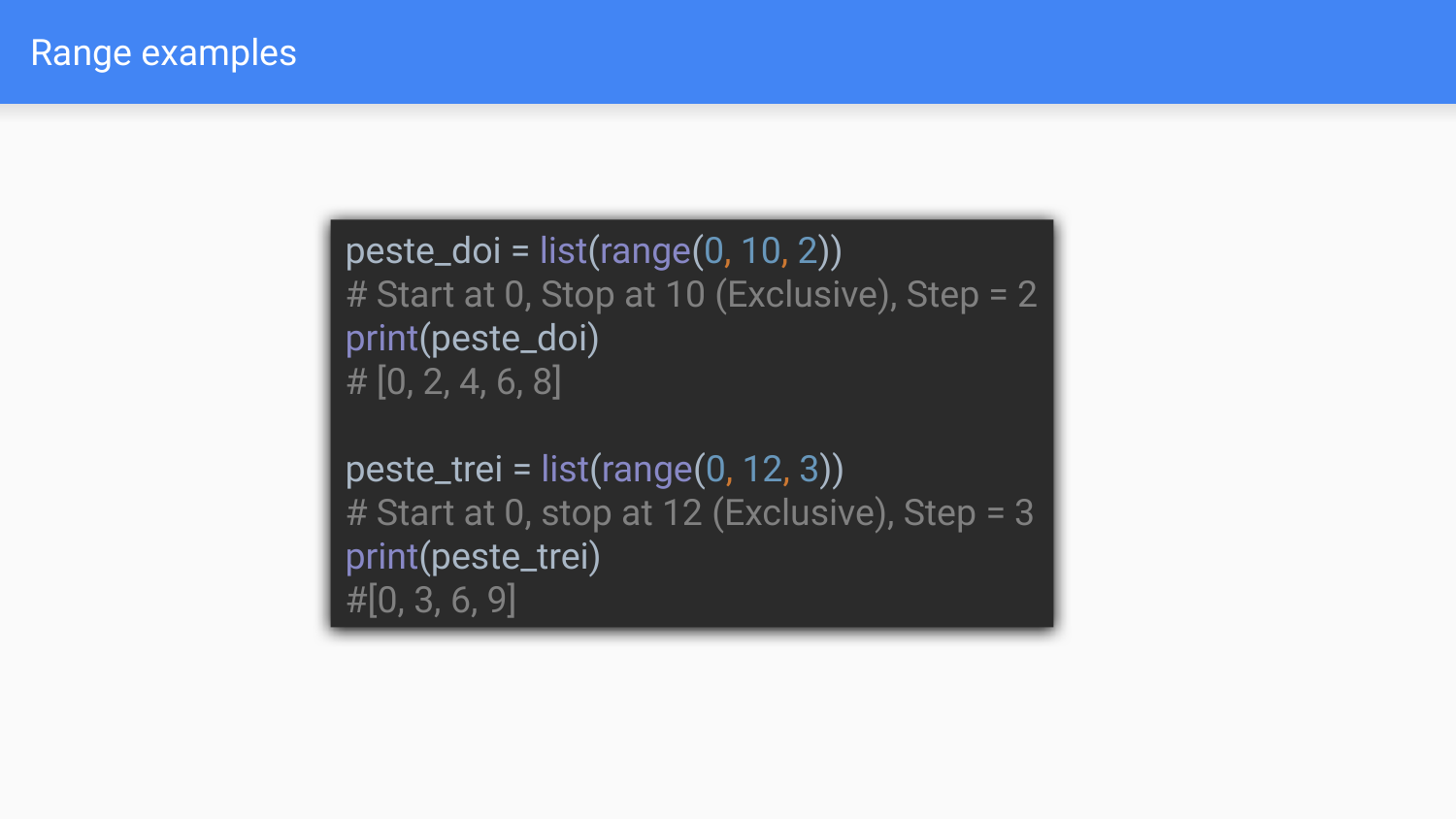

# Range examples
peste_doi = list(range(0, 10, 2))
# Start at 0, Stop at 10 (Exclusive), Step = 2
print(peste_doi)
# [0, 2, 4, 6, 8]
peste_trei = list(range(0, 12, 3))
# Start at 0, stop at 12 (Exclusive), Step = 3
print(peste_trei)
#[0, 3, 6, 9]